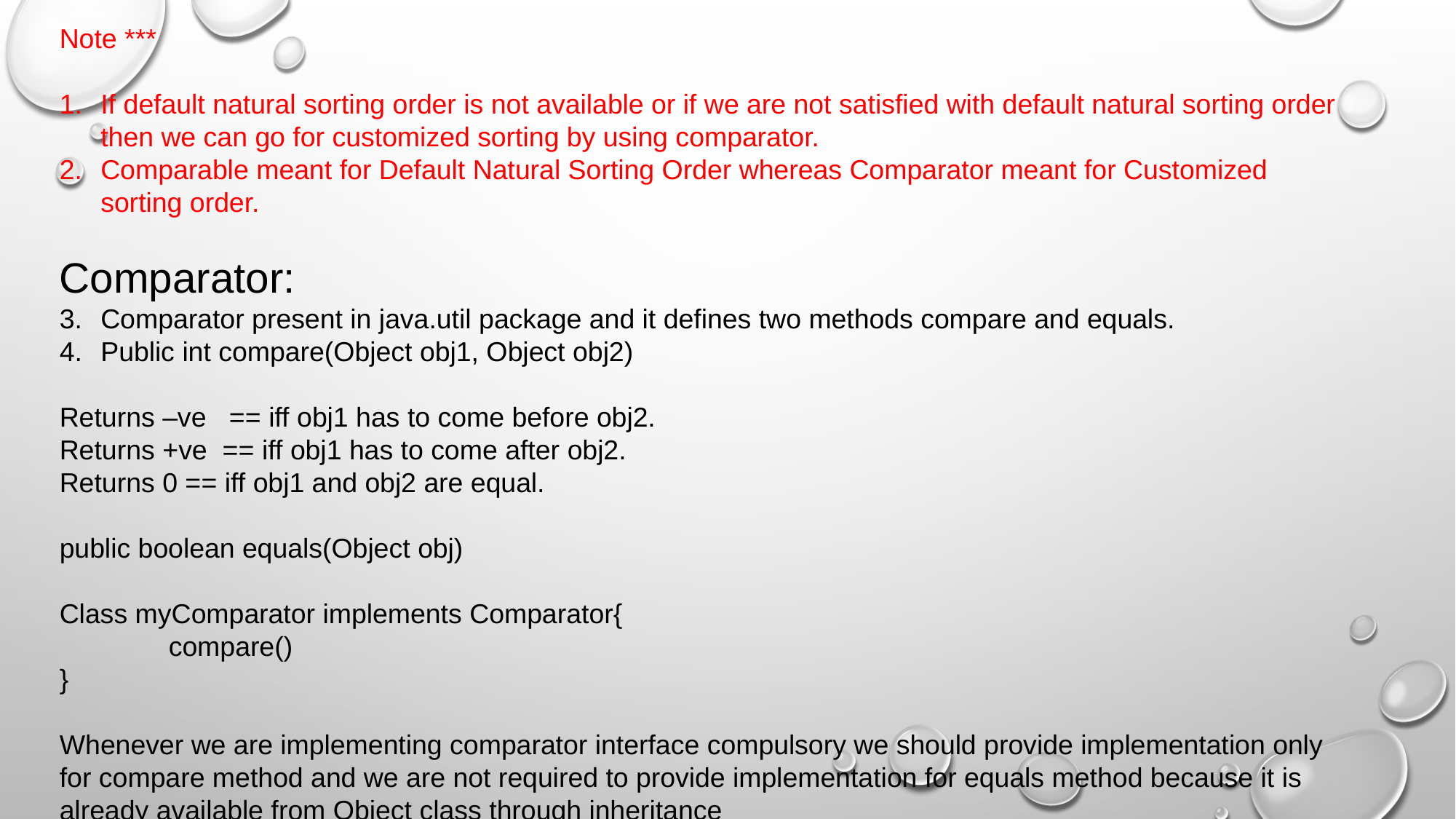

Note ***

If default natural sorting order is not available or if we are not satisfied with default natural sorting order then we can go for customized sorting by using comparator.
Comparable meant for Default Natural Sorting Order whereas Comparator meant for Customized sorting order.

Comparator:
Comparator present in java.util package and it defines two methods compare and equals.
Public int compare(Object obj1, Object obj2)

Returns –ve   == iff obj1 has to come before obj2.
Returns +ve  == iff obj1 has to come after obj2.
Returns 0 == iff obj1 and obj2 are equal.

public boolean equals(Object obj)

Class myComparator implements Comparator{
	compare()
}

Whenever we are implementing comparator interface compulsory we should provide implementation only for compare method and we are not required to provide implementation for equals method because it is already available from Object class through inheritance